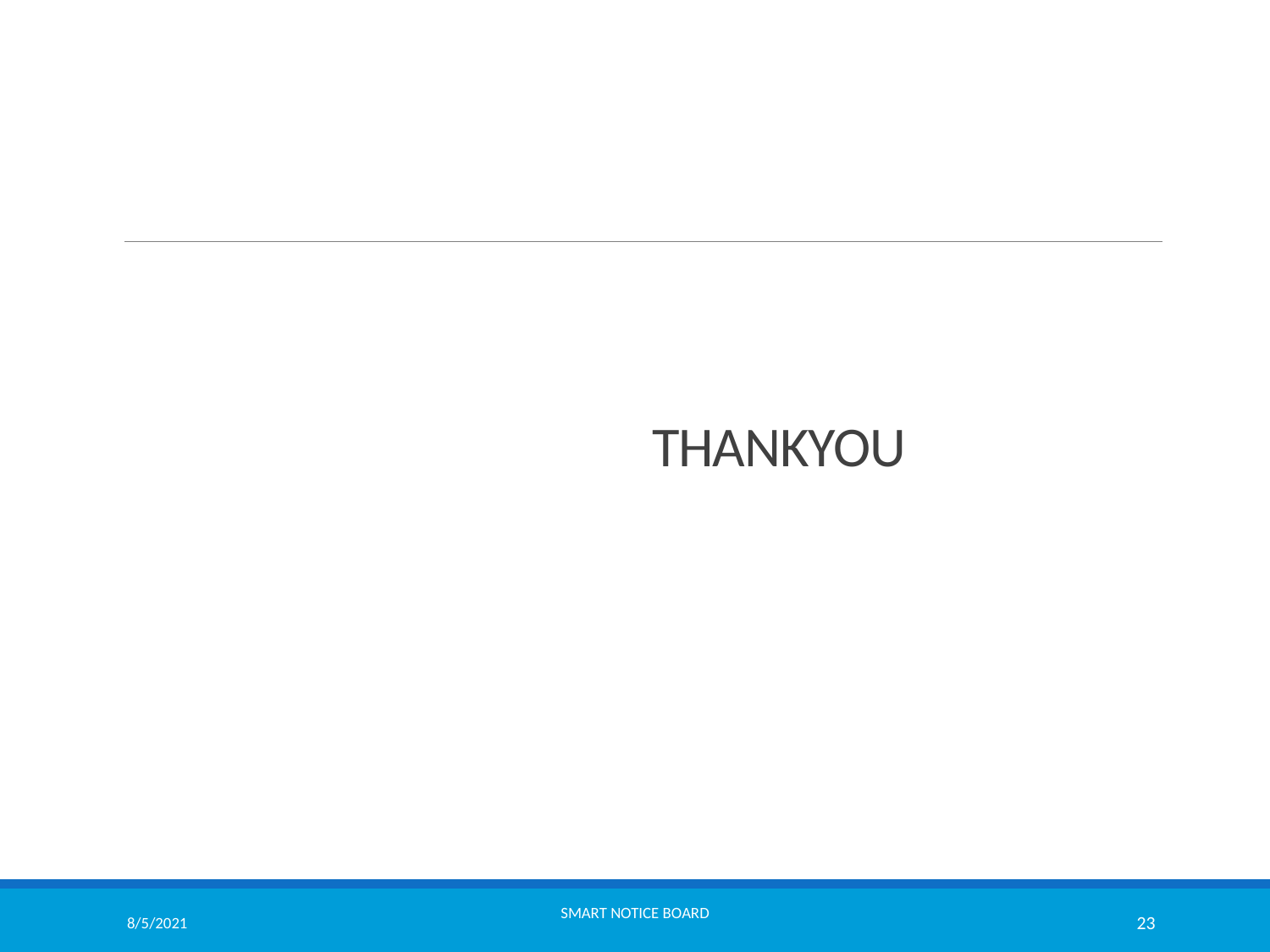

# THANKYOU
8/5/2021
Smart notice board

23